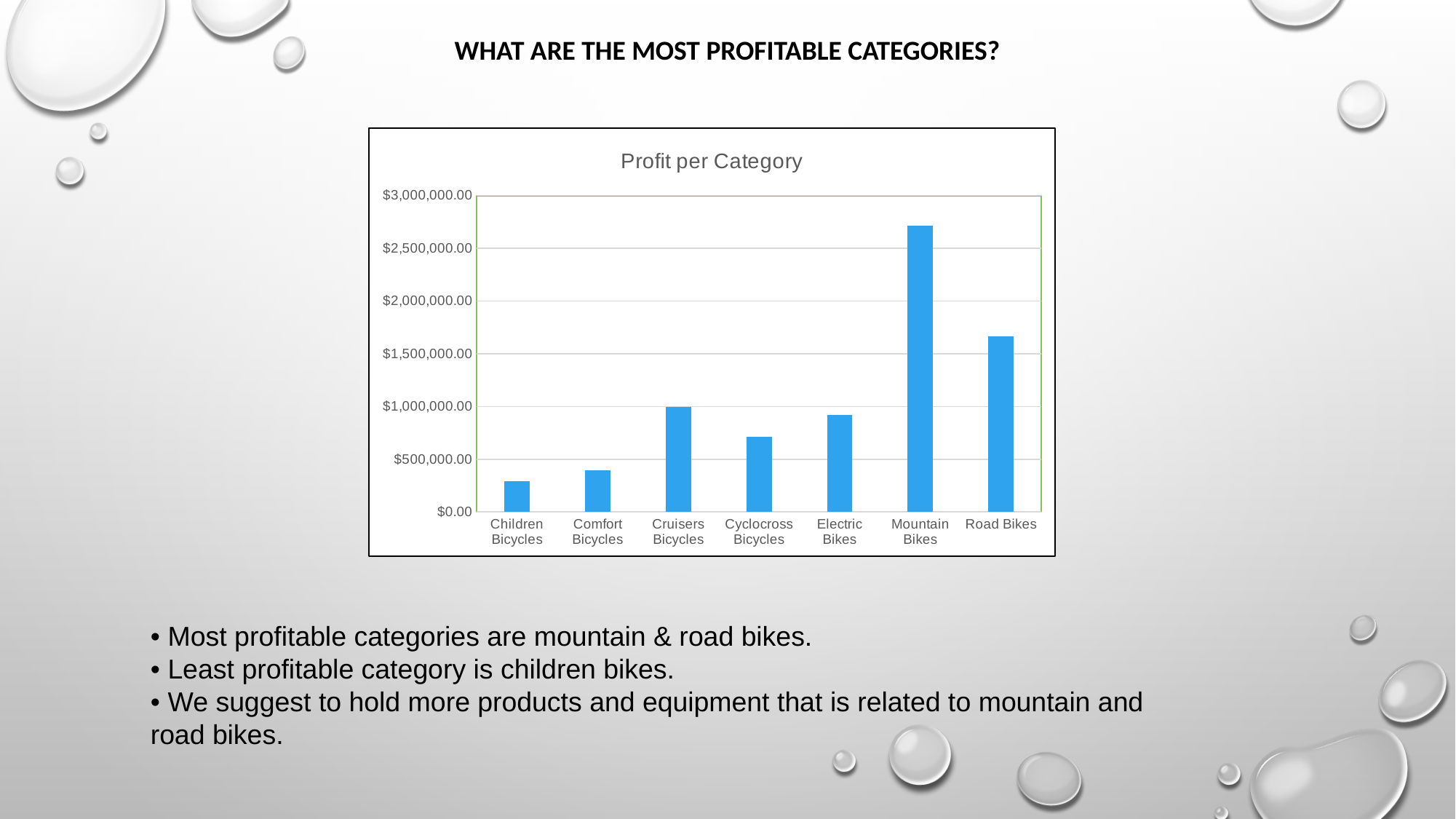

# What are the most profitable categories?

### Chart: Profit per Category

| Category | Total |
|---|---|
| Children Bicycles | 292189.1982 |
| Comfort Bicycles | 394020.0981 |
| Cruisers Bicycles | 995032.6237 |
| Cyclocross Bicycles | 711011.8359 |
| Electric Bikes | 916684.78 |
| Mountain Bikes | 2715079.5337 |
| Road Bikes | 1665098.488 |
• Most profitable categories are mountain & road bikes.
• Least profitable category is children bikes.
• We suggest to hold more products and equipment that is related to mountain and road bikes.